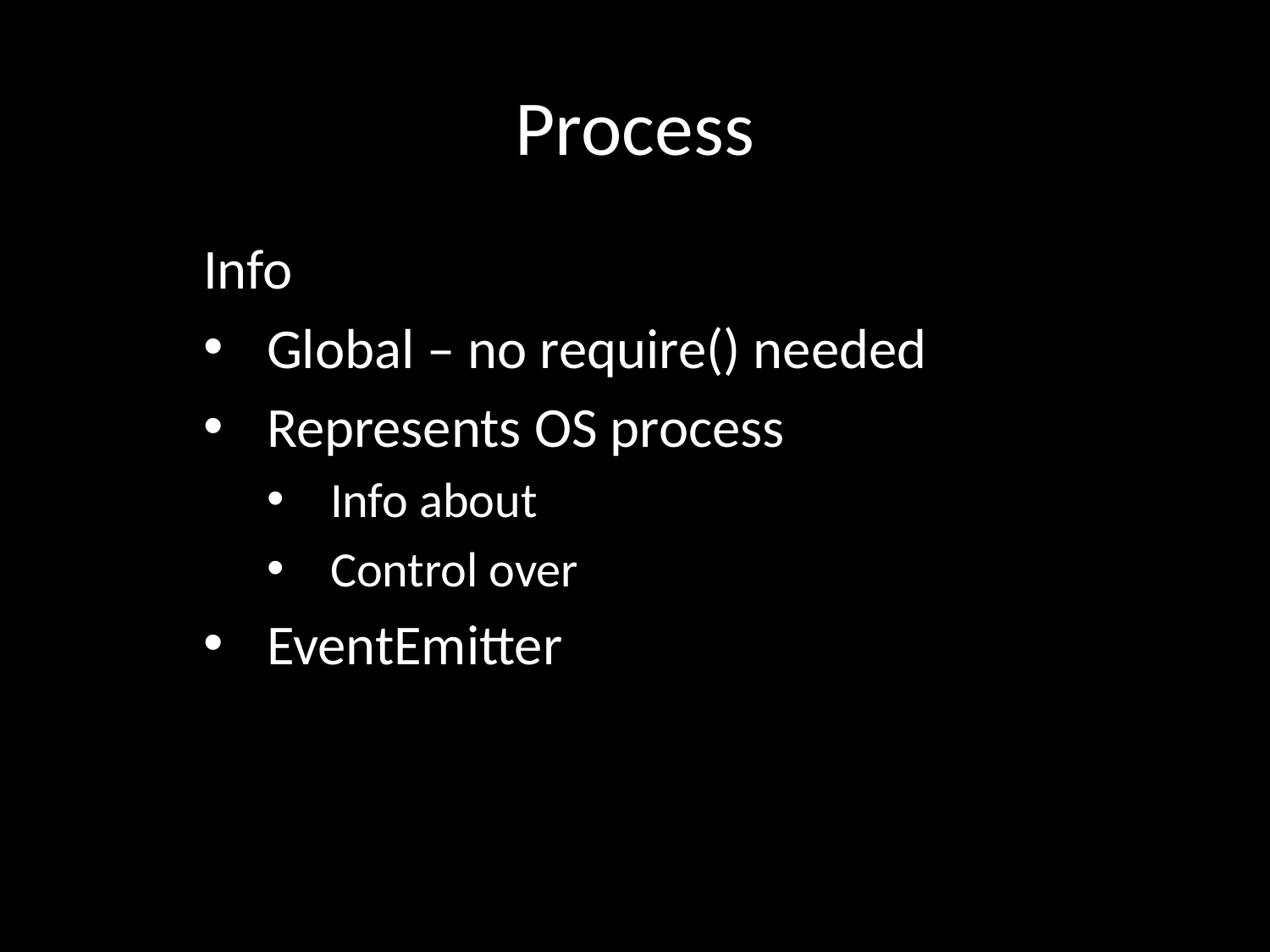

# Process
Info
Global – no require() needed
Represents OS process
Info about
Control over
EventEmitter